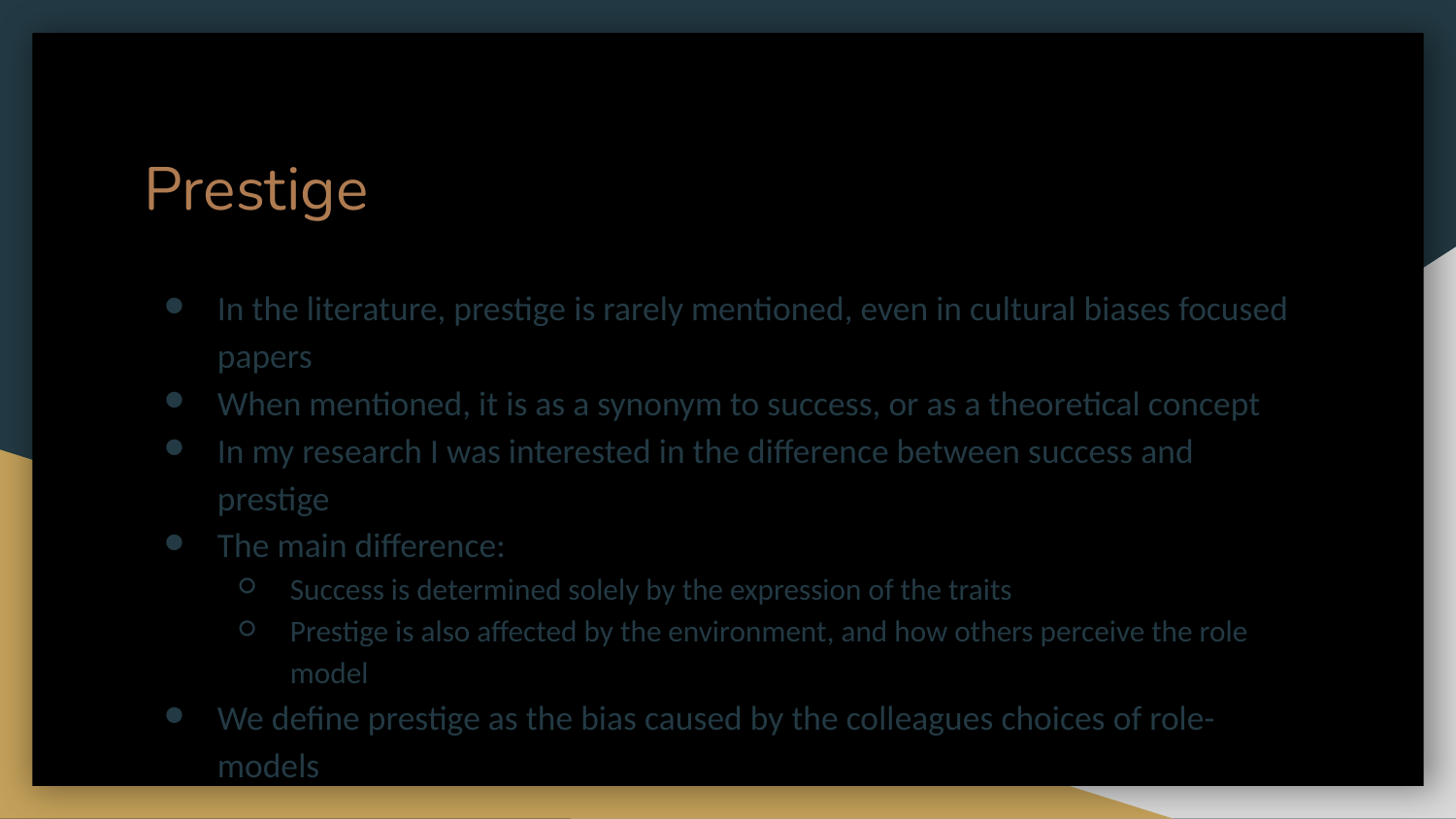

Prestige
In the literature, prestige is rarely mentioned, even in cultural biases focused papers
When mentioned, it is as a synonym to success, or as a theoretical concept
In my research I was interested in the difference between success and prestige
The main difference:
Success is determined solely by the expression of the traits
Prestige is also affected by the environment, and how others perceive the role model
We define prestige as the bias caused by the colleagues choices of role-models